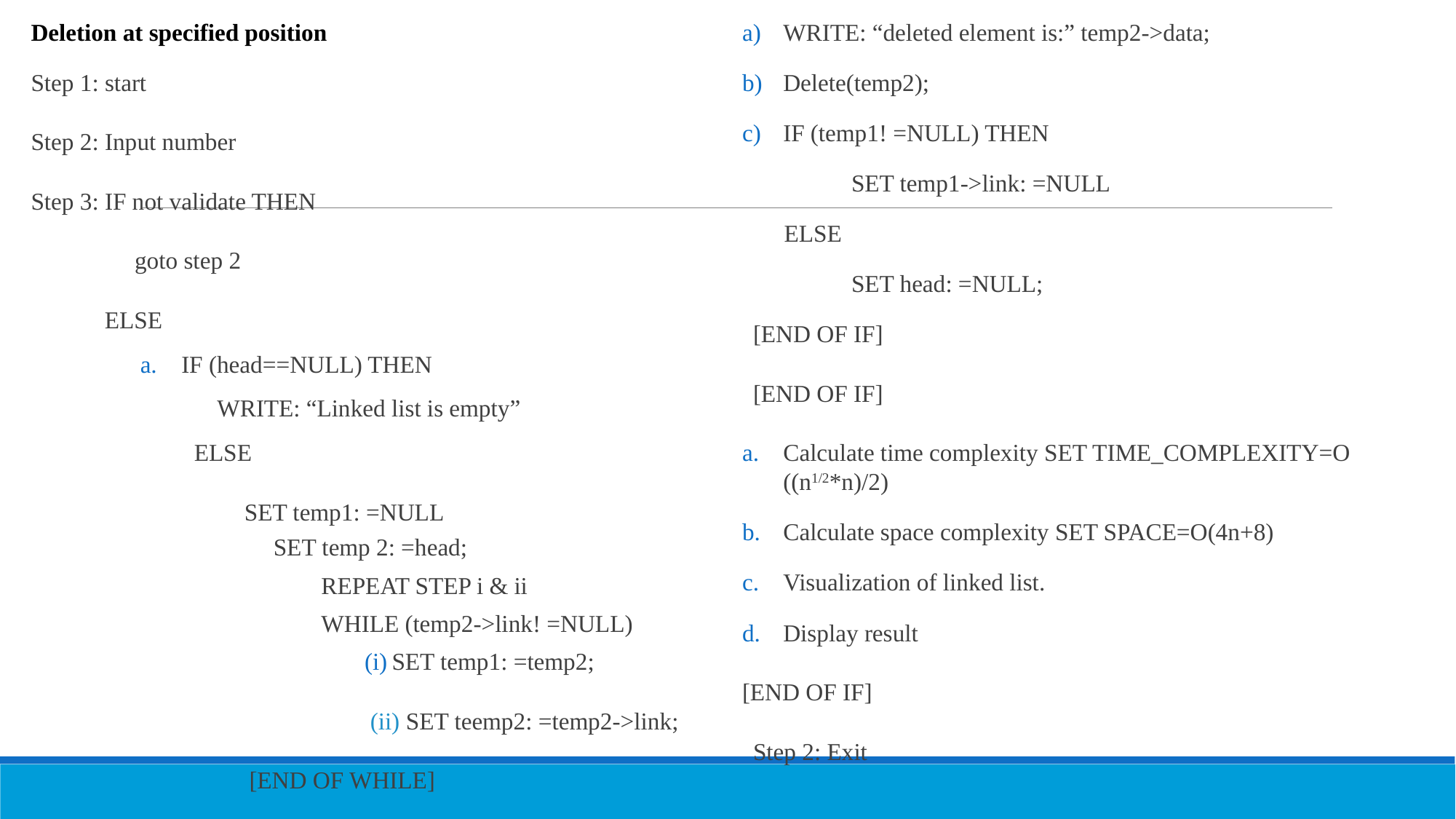

Deletion at specified position
Step 1: start
Step 2: Input number
Step 3: IF not validate THEN
goto step 2
     ELSE
IF (head==NULL) THEN
       WRITE: “Linked list is empty”
                         ELSE
 		 SET temp1: =NULL
	SET temp 2: =head;
	REPEAT STEP i & ii
	WHILE (temp2->link! =NULL)
SET temp1: =temp2;
			  (ii) SET teemp2: =temp2->link;
   		[END OF WHILE]

WRITE: “deleted element is:” temp2->data;
Delete(temp2);
IF (temp1! =NULL) THEN
	SET temp1->link: =NULL
       ELSE
	SET head: =NULL;
[END OF IF]
[END OF IF]
Calculate time complexity SET TIME_COMPLEXITY=O ((n1/2*n)/2)
Calculate space complexity SET SPACE=O(4n+8)
Visualization of linked list.
Display result
[END OF IF]
Step 2: Exit